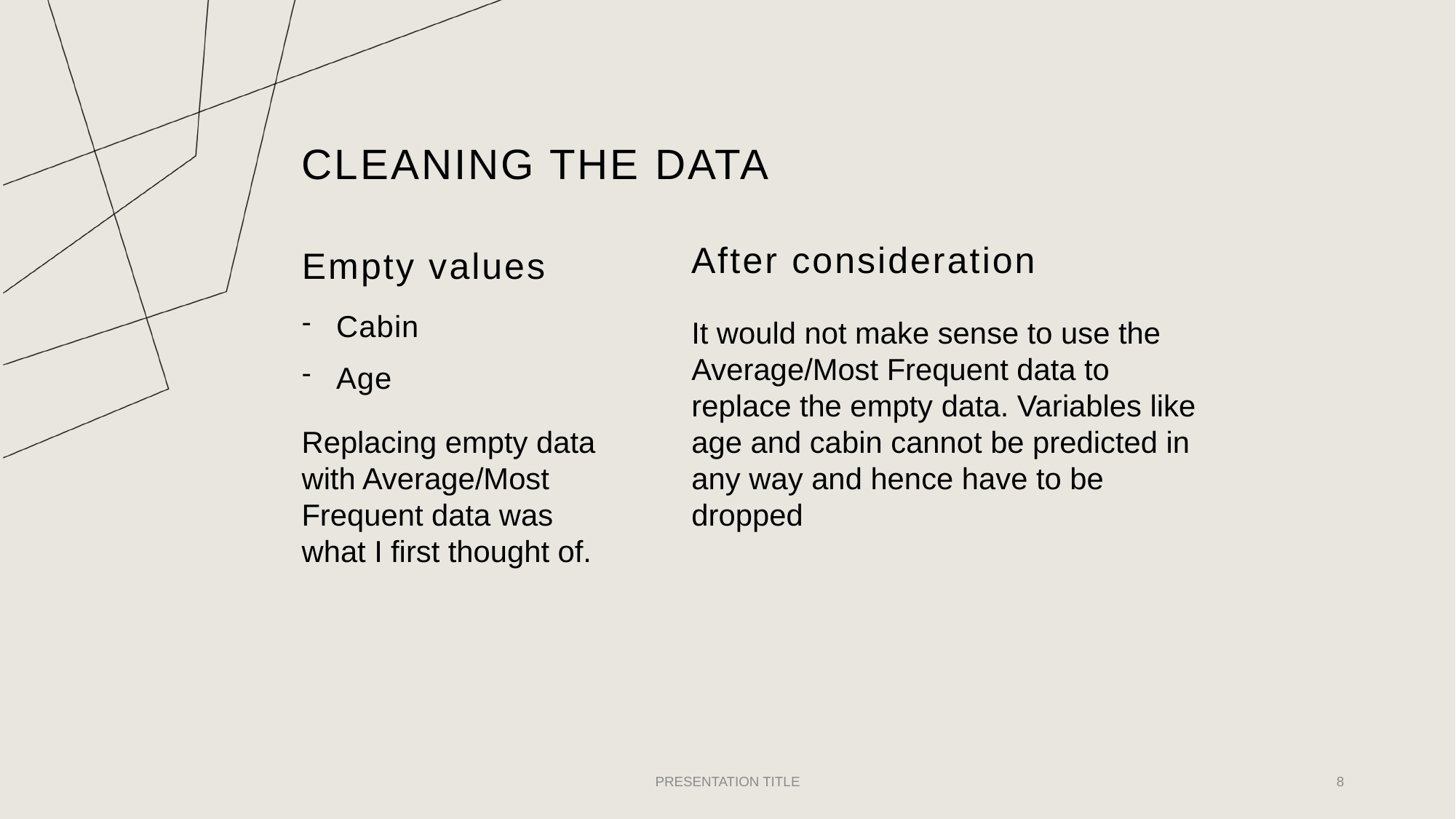

# CLEAning THE DATA
After consideration
Empty values
Cabin
Age
It would not make sense to use the Average/Most Frequent data to replace the empty data. Variables like age and cabin cannot be predicted in any way and hence have to be dropped
Replacing empty data with Average/Most Frequent data was what I first thought of.
PRESENTATION TITLE
8